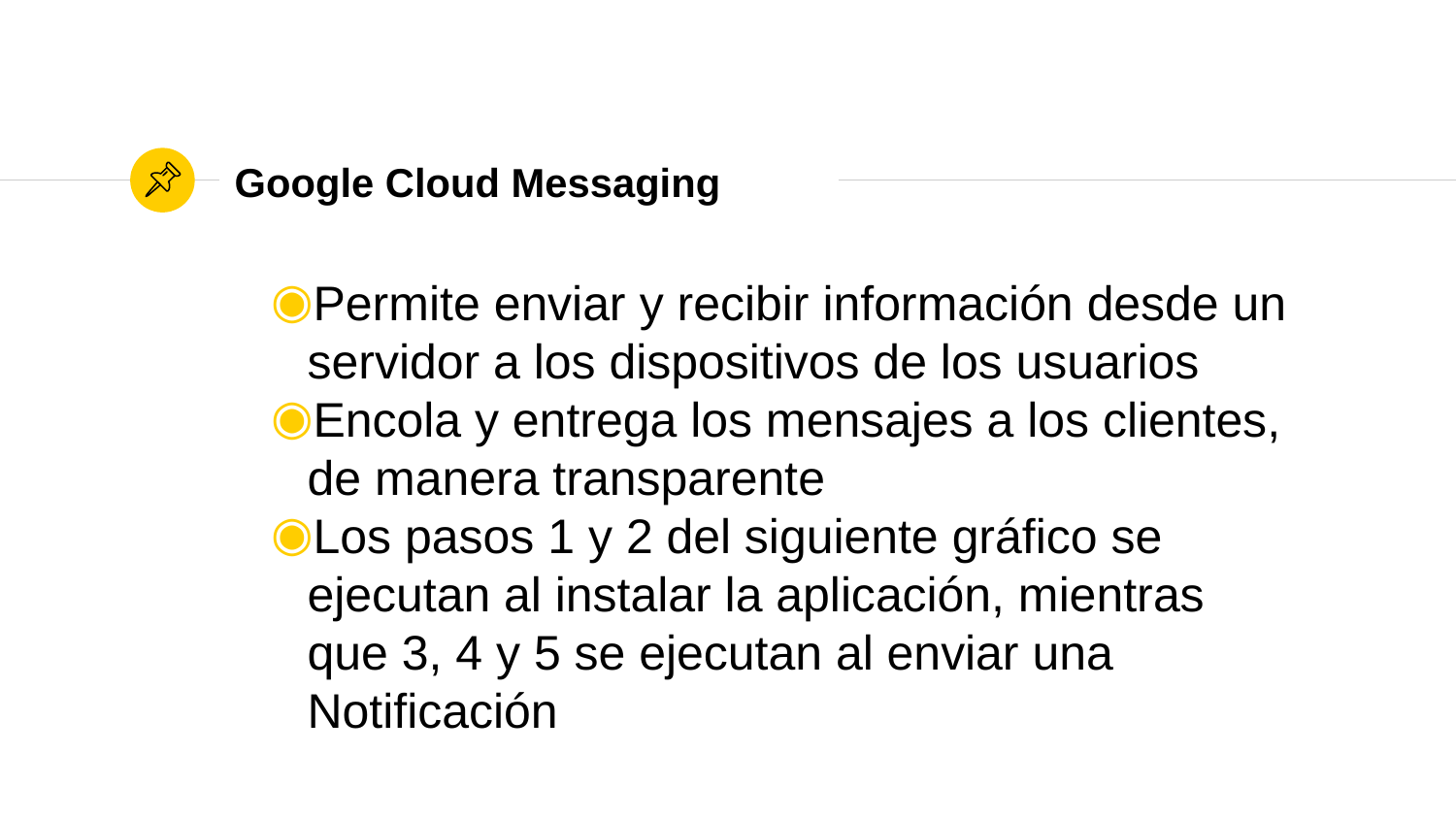

# Google Cloud Messaging

Permite enviar y recibir información desde un servidor a los dispositivos de los usuarios
Encola y entrega los mensajes a los clientes, de manera transparente
Los pasos 1 y 2 del siguiente gráfico se ejecutan al instalar la aplicación, mientras que 3, 4 y 5 se ejecutan al enviar una Notificación